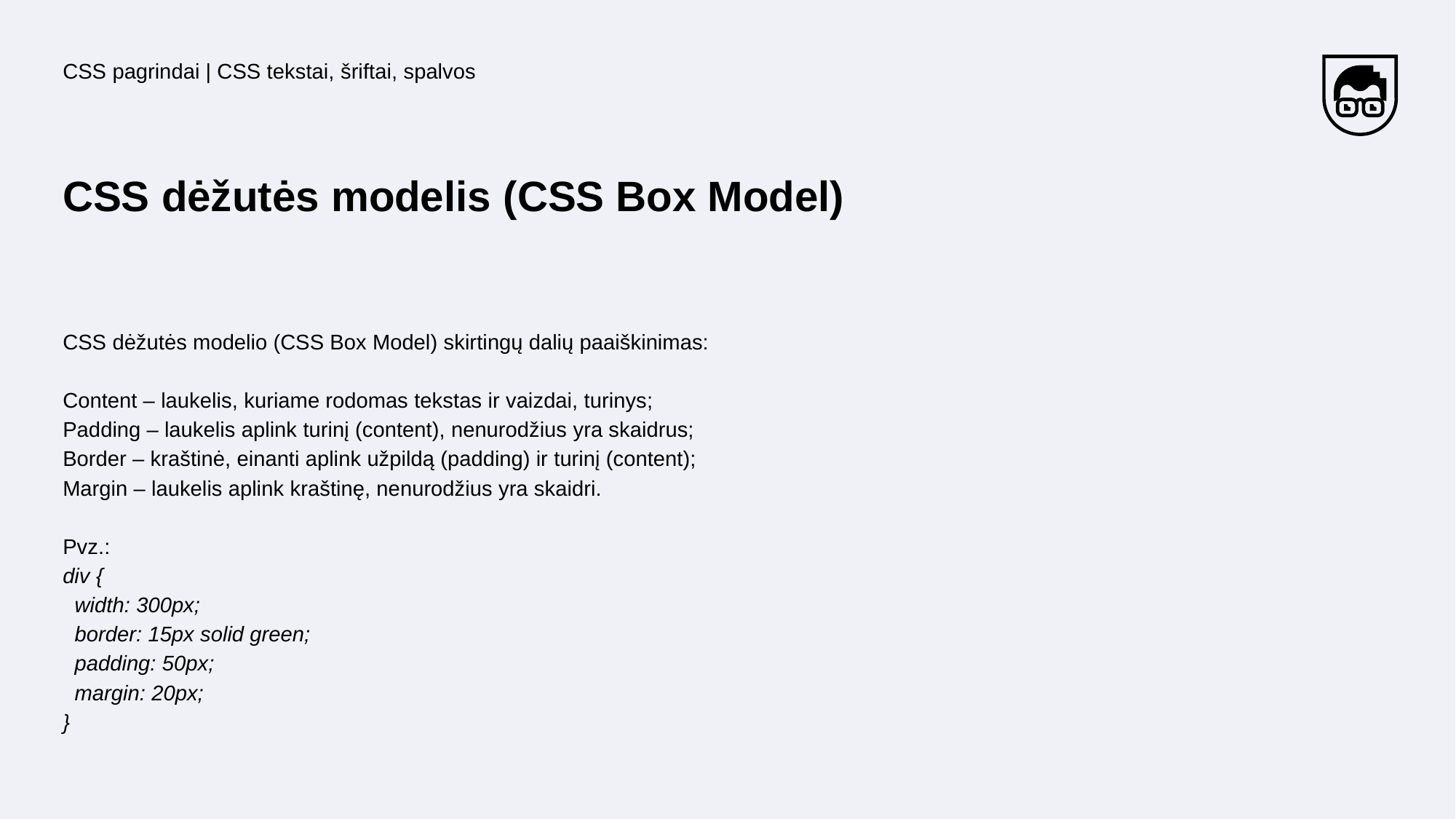

CSS pagrindai | CSS tekstai, šriftai, spalvos
# CSS dėžutės modelis (CSS Box Model)
CSS dėžutės modelio (CSS Box Model) skirtingų dalių paaiškinimas:

Content – laukelis, kuriame rodomas tekstas ir vaizdai, turinys;
Padding – laukelis aplink turinį (content), nenurodžius yra skaidrus;
Border – kraštinė, einanti aplink užpildą (padding) ir turinį (content);
Margin – laukelis aplink kraštinę, nenurodžius yra skaidri.

Pvz.:
div {
  width: 300px;
  border: 15px solid green;
  padding: 50px;
  margin: 20px;
}